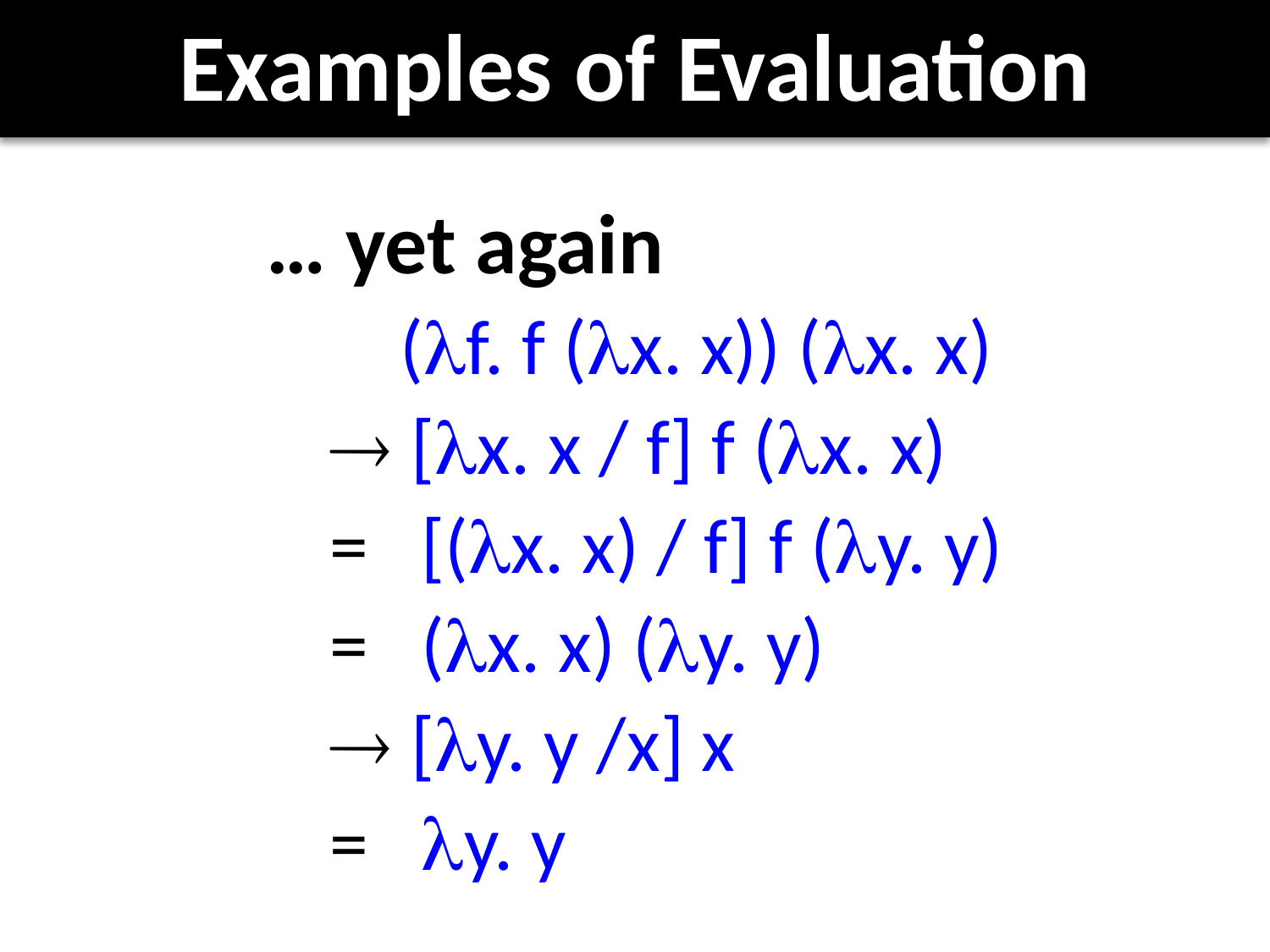

# Examples of Evaluation
… yet again
    (λf. f (λx. x)) (λx. x)
→ [λx. x / f] f (λx. x)
=   [(λx. x) / f] f (λy. y)
=   (λx. x) (λy. y)
→ [λy. y /x] x
=   λy. y